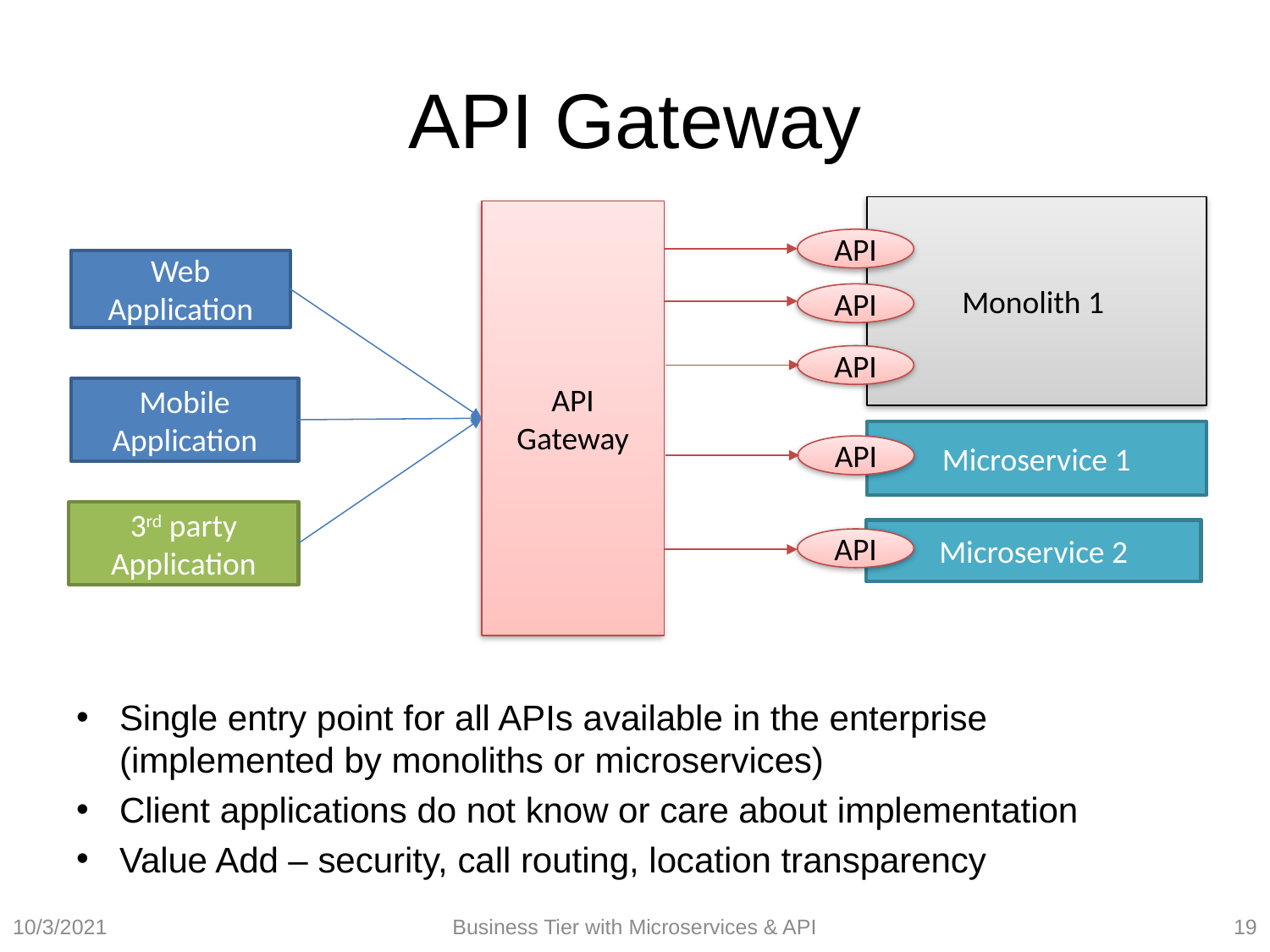

# API Gateway
Monolith 1
API Gateway
API
Web Application
API
API
Mobile Application
Microservice 1
API
3rd party Application
Microservice 2
API
Single entry point for all APIs available in the enterprise (implemented by monoliths or microservices)
Client applications do not know or care about implementation
Value Add – security, call routing, location transparency
10/3/2021
Business Tier with Microservices & API
19